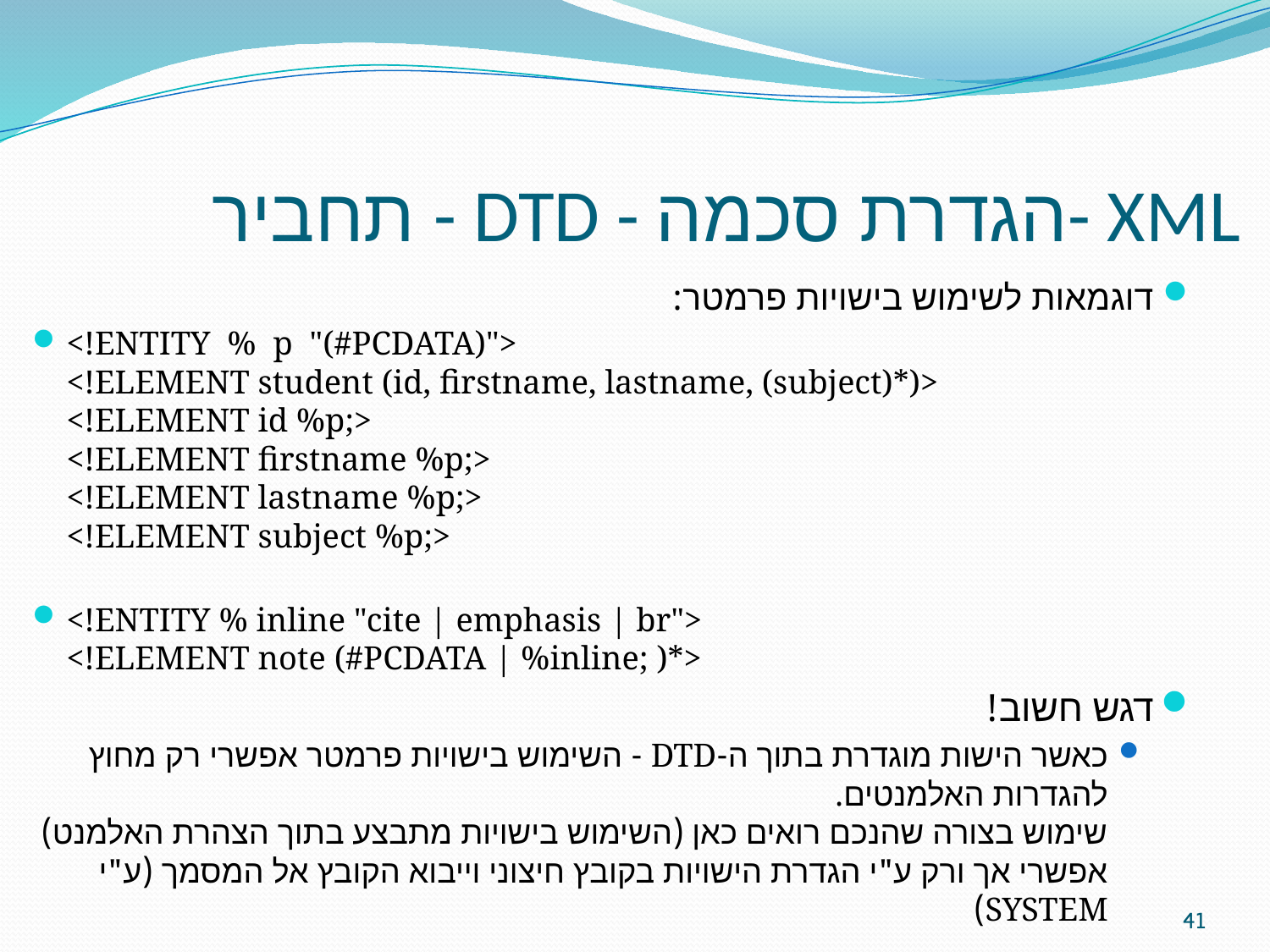

תחביר - DTD - הגדרת סכמה- XML
דוגמאות לשימוש בישויות פרמטר:
<!ENTITY  %  p  "(#PCDATA)">
<!ELEMENT student (id, firstname, lastname, (subject)*)>
<!ELEMENT id %p;>
<!ELEMENT firstname %p;>
<!ELEMENT lastname %p;>
<!ELEMENT subject %p;>
<!ENTITY % inline "cite | emphasis | br">
<!ELEMENT note (#PCDATA | %inline; )*>
דגש חשוב!
כאשר הישות מוגדרת בתוך ה-DTD - השימוש בישויות פרמטר אפשרי רק מחוץ להגדרות האלמנטים.
שימוש בצורה שהנכם רואים כאן (השימוש בישויות מתבצע בתוך הצהרת האלמנט) אפשרי אך ורק ע"י הגדרת הישויות בקובץ חיצוני וייבוא הקובץ אל המסמך (ע"י SYSTEM)
41